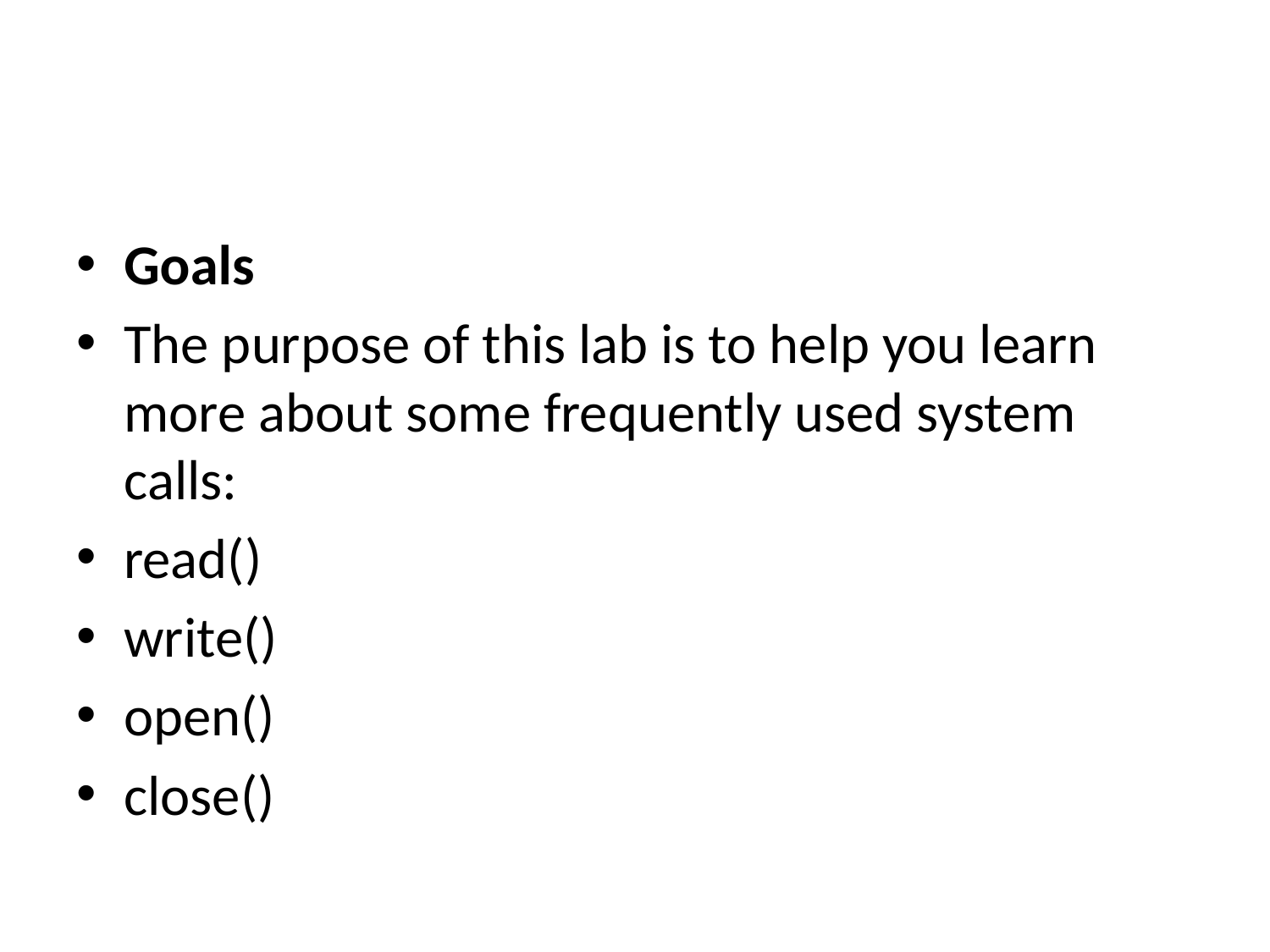

#
Goals
The purpose of this lab is to help you learn more about some frequently used system calls:
read()
write()
open()
close()